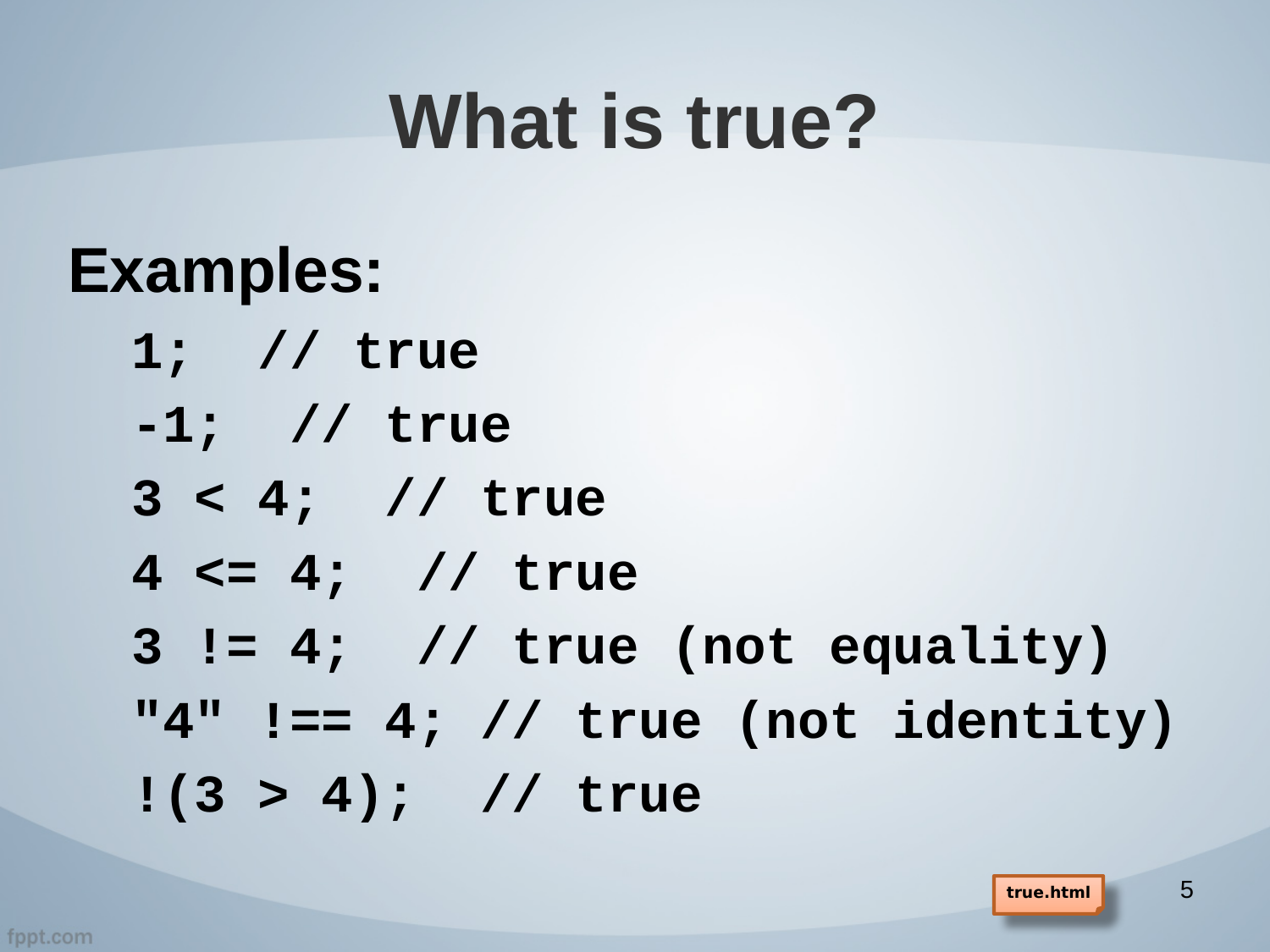

# What is true?
Examples:
1;  // true
-1;  // true
3 < 4;  // true
4 <= 4;  // true
3 != 4;  // true (not equality)
"4" !== 4; // true (not identity)
!(3 > 4);  // true
5
true.html